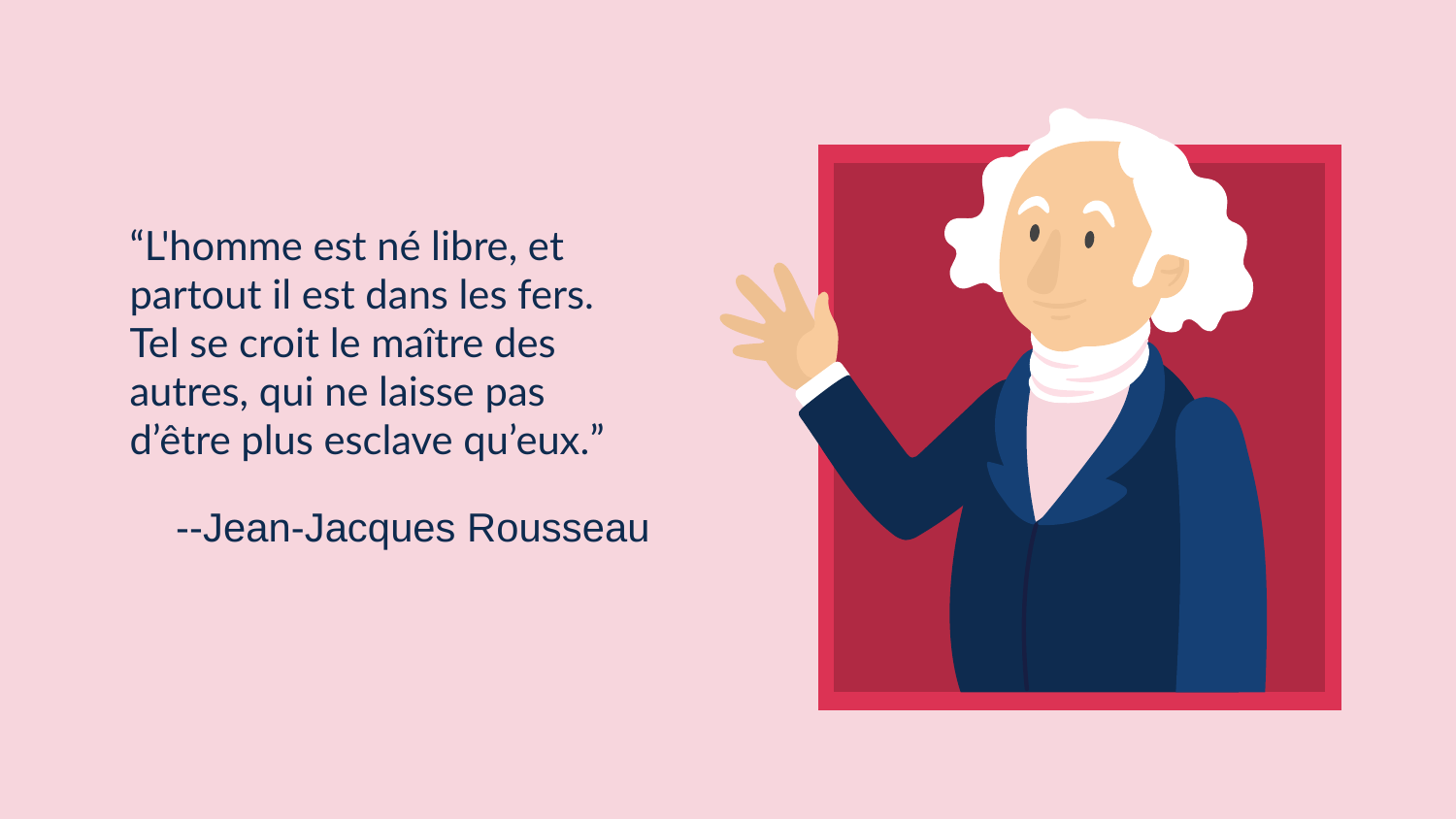

“L'homme est né libre, et partout il est dans les fers. Tel se croit le maître des autres, qui ne laisse pas d’être plus esclave qu’eux.”
# --Jean-Jacques Rousseau